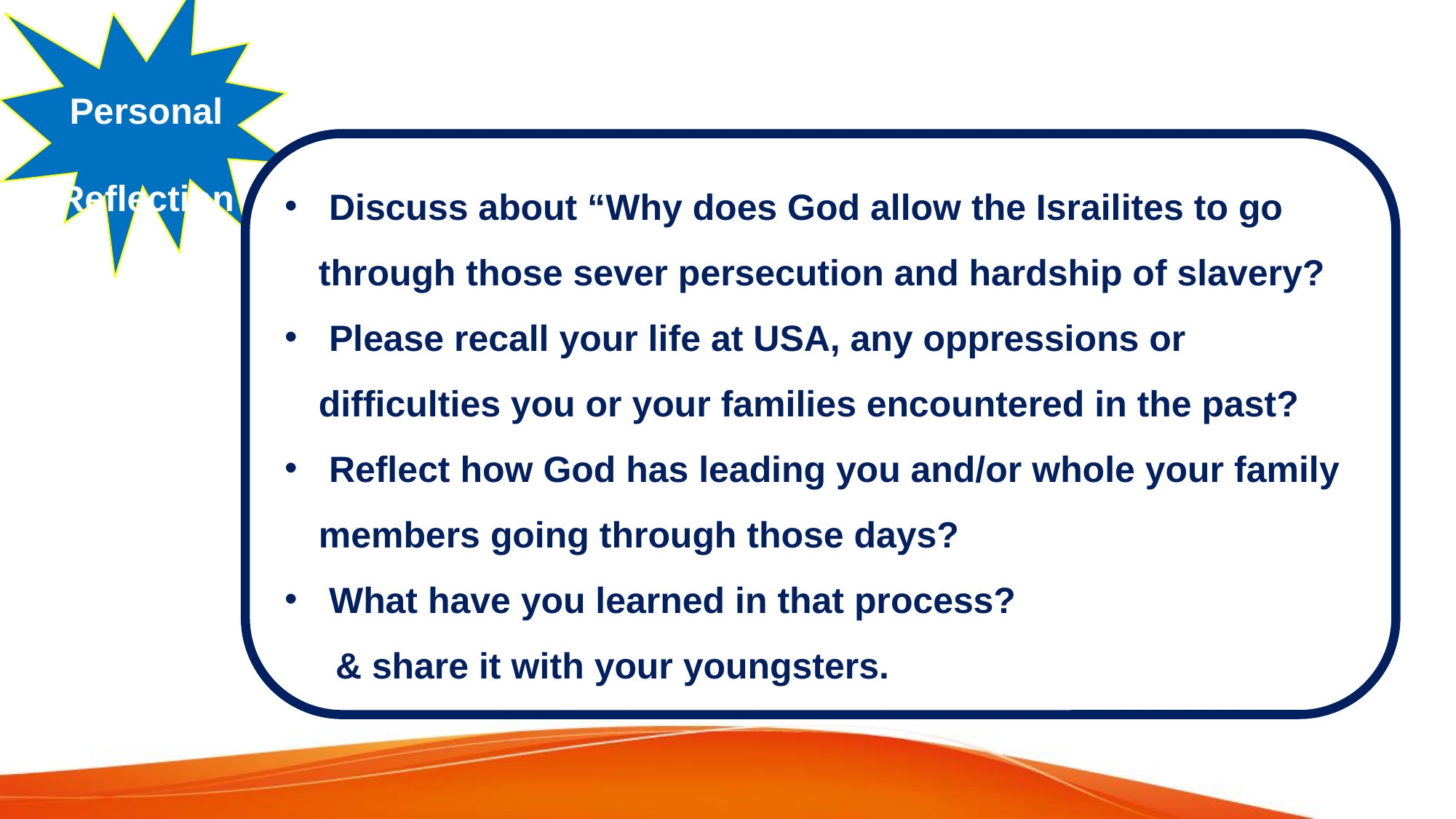

Personal
 Reflection

 Discuss about “Why does God allow the Israilites to go through those sever persecution and hardship of slavery?
 Please recall your life at USA, any oppressions or difficulties you or your families encountered in the past?
 Reflect how God has leading you and/or whole your family members going through those days?
 What have you learned in that process?
     & share it with your youngsters.